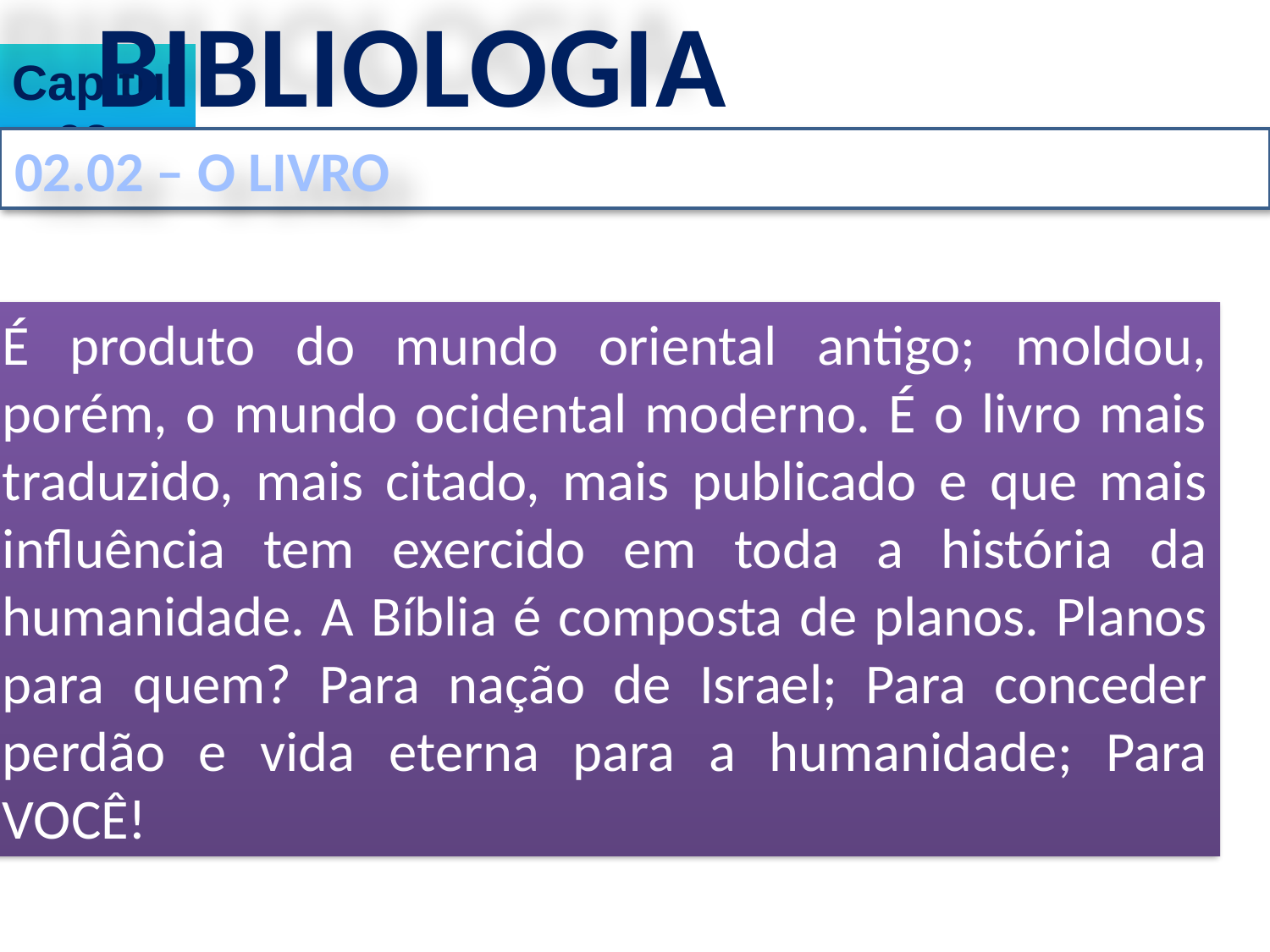

BIBLIOLOGIA
Capítulo 02

02.02 – O LIVRO
É produto do mundo oriental antigo; moldou, porém, o mundo ocidental moderno. É o livro mais traduzido, mais citado, mais publicado e que mais influência tem exercido em toda a história da humanidade. A Bíblia é composta de planos. Planos para quem? Para nação de Israel; Para conceder perdão e vida eterna para a humanidade; Para VOCÊ!